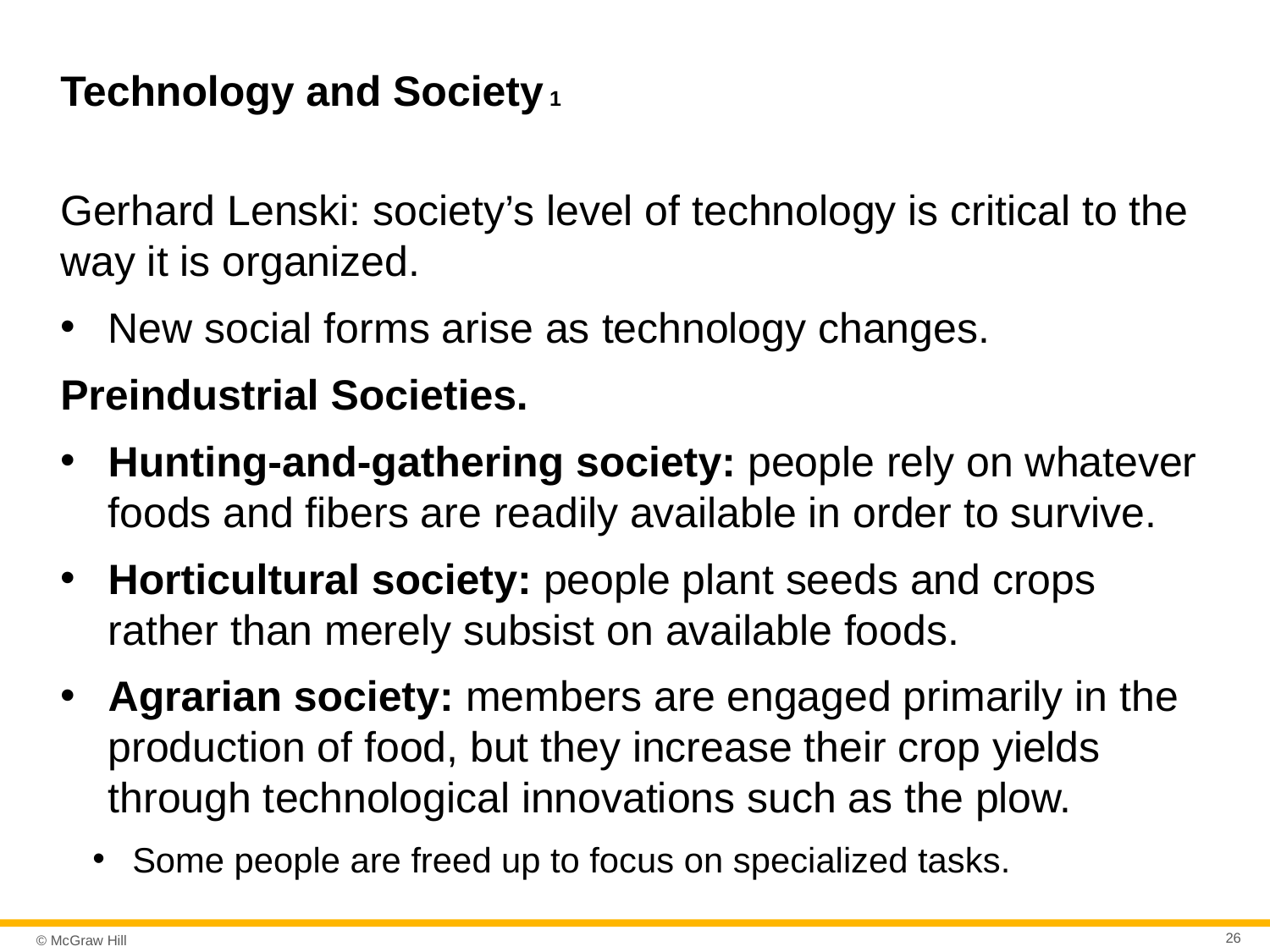

# Technology and Society 1
Gerhard Lenski: society’s level of technology is critical to the way it is organized.
New social forms arise as technology changes.
Preindustrial Societies.
Hunting-and-gathering society: people rely on whatever foods and fibers are readily available in order to survive.
Horticultural society: people plant seeds and crops rather than merely subsist on available foods.
Agrarian society: members are engaged primarily in the production of food, but they increase their crop yields through technological innovations such as the plow.
Some people are freed up to focus on specialized tasks.